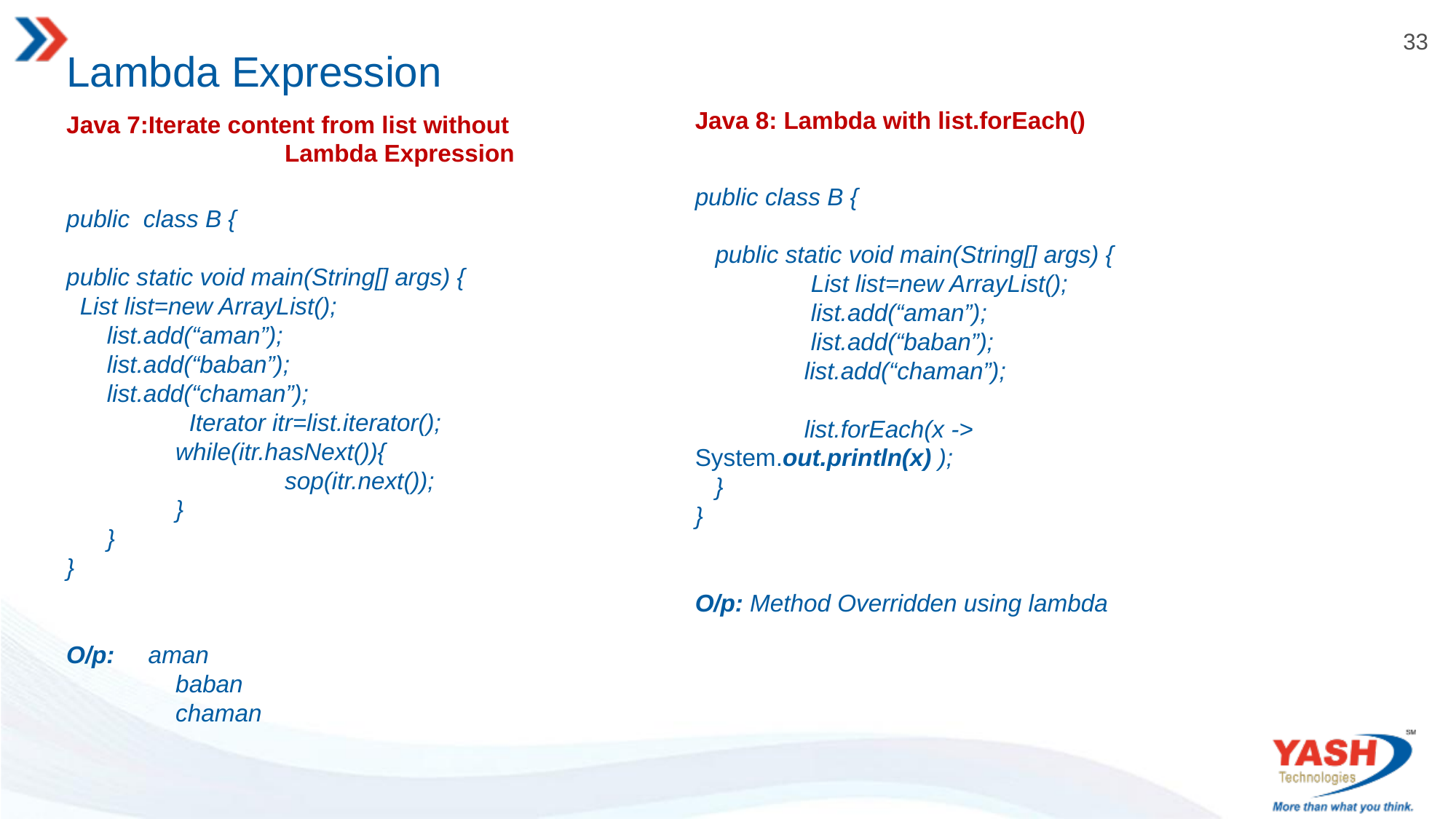

# Lambda Expression
Java 8: Lambda with list.forEach()

Java 7:Iterate content from list without 	    	Lambda Expression

public class B {

   public static void main(String[] args) {
	 List list=new ArrayList();
     	 list.add(“aman”);
     	 list.add(“baban”);
      	list.add(“chaman”);

	list.forEach(x -> System.out.println(x) );
   }
}

O/p: Method Overridden using lambda

public  class B {

public static void main(String[] args) {
  List list=new ArrayList();
      list.add(“aman”);
      list.add(“baban”);
      list.add(“chaman”);
	  Iterator itr=list.iterator();
	while(itr.hasNext()){
		sop(itr.next());
	}
      }
}

O/p:     aman
	baban
	chaman